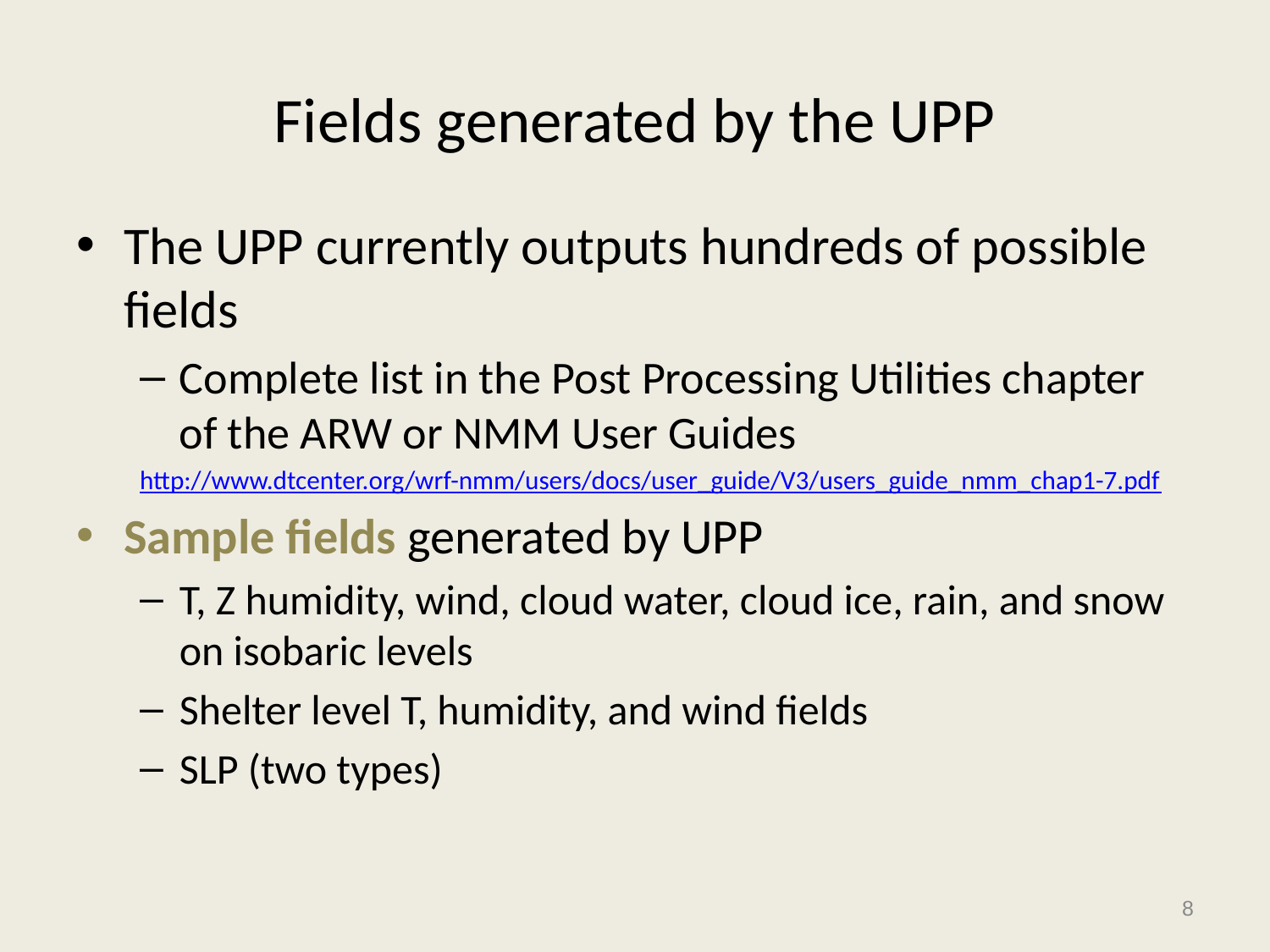

# Fields generated by the UPP
The UPP currently outputs hundreds of possible fields
Complete list in the Post Processing Utilities chapter of the ARW or NMM User Guides
http://www.dtcenter.org/wrf-nmm/users/docs/user_guide/V3/users_guide_nmm_chap1-7.pdf
Sample fields generated by UPP
T, Z humidity, wind, cloud water, cloud ice, rain, and snow on isobaric levels
Shelter level T, humidity, and wind fields
SLP (two types)
8